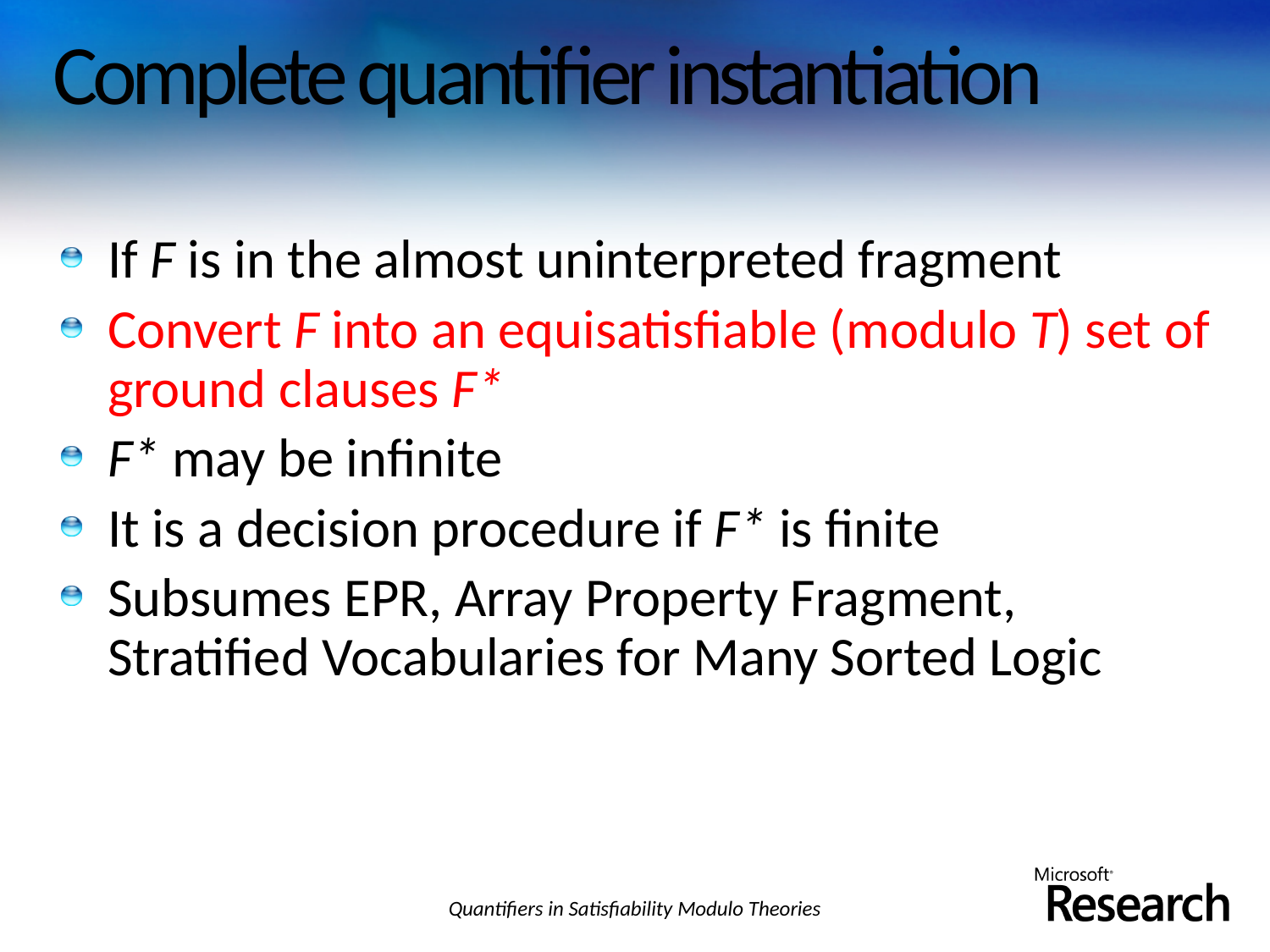

# Complete quantifier instantiation
If F is in the almost uninterpreted fragment
Convert F into an equisatisfiable (modulo T) set of ground clauses F*
F* may be infinite
It is a decision procedure if F* is finite
Subsumes EPR, Array Property Fragment, Stratified Vocabularies for Many Sorted Logic
Quantifiers in Satisfiability Modulo Theories